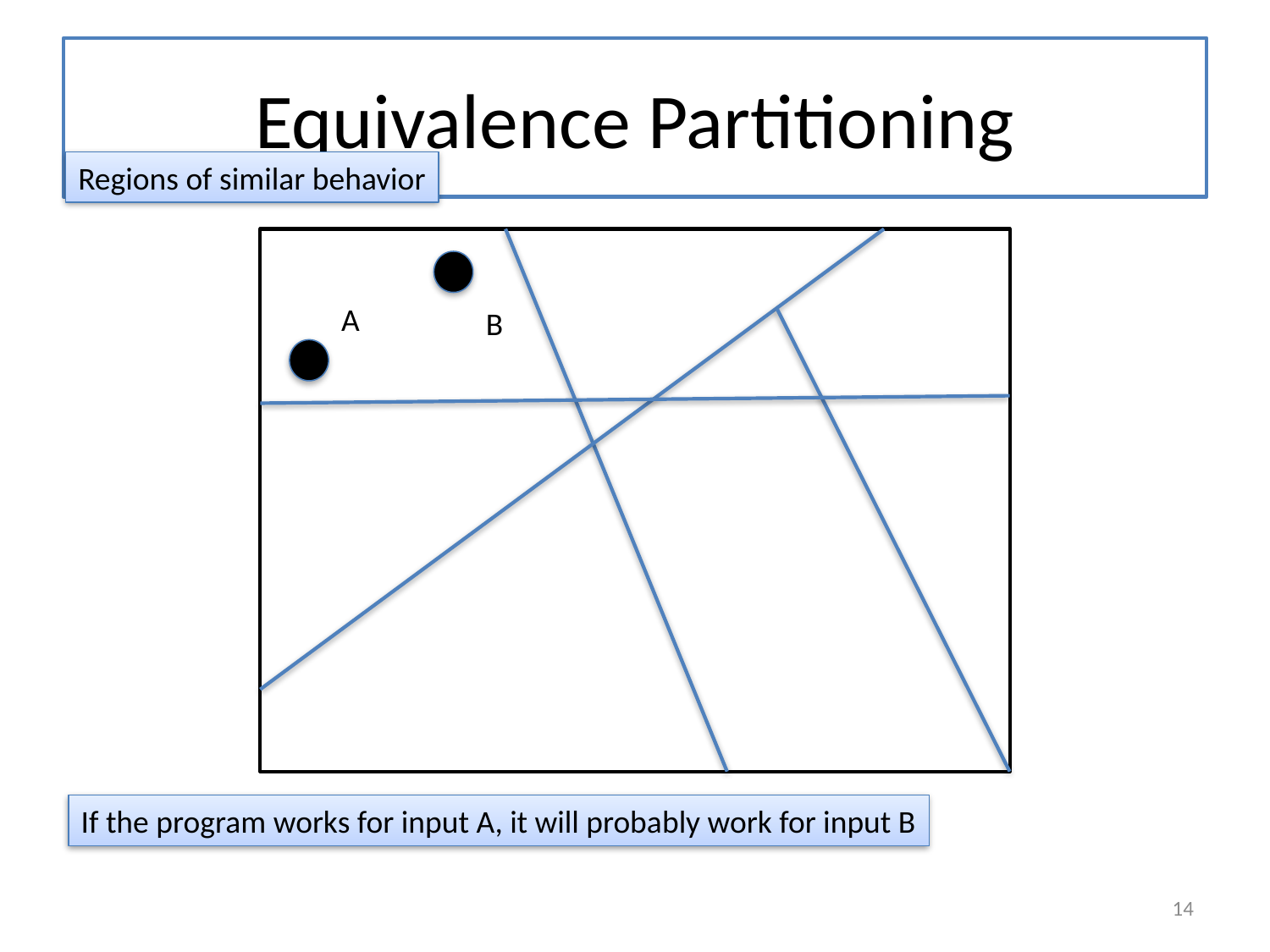

# Equivalence Partitioning
Regions of similar behavior

A
B

If the program works for input A, it will probably work for input B
14